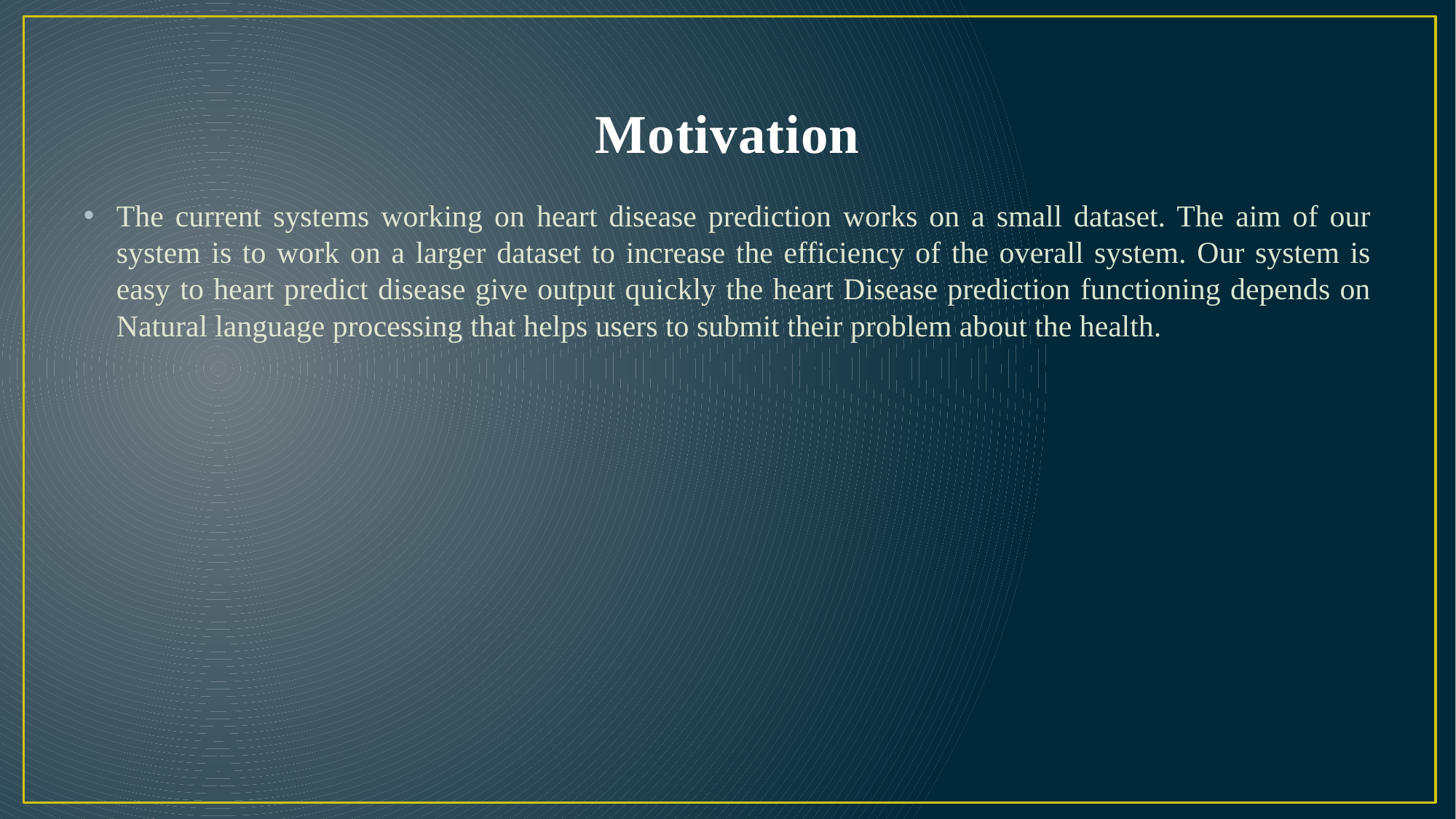

# Motivation
The current systems working on heart disease prediction works on a small dataset. The aim of our system is to work on a larger dataset to increase the efficiency of the overall system. Our system is easy to heart predict disease give output quickly the heart Disease prediction functioning depends on Natural language processing that helps users to submit their problem about the health.